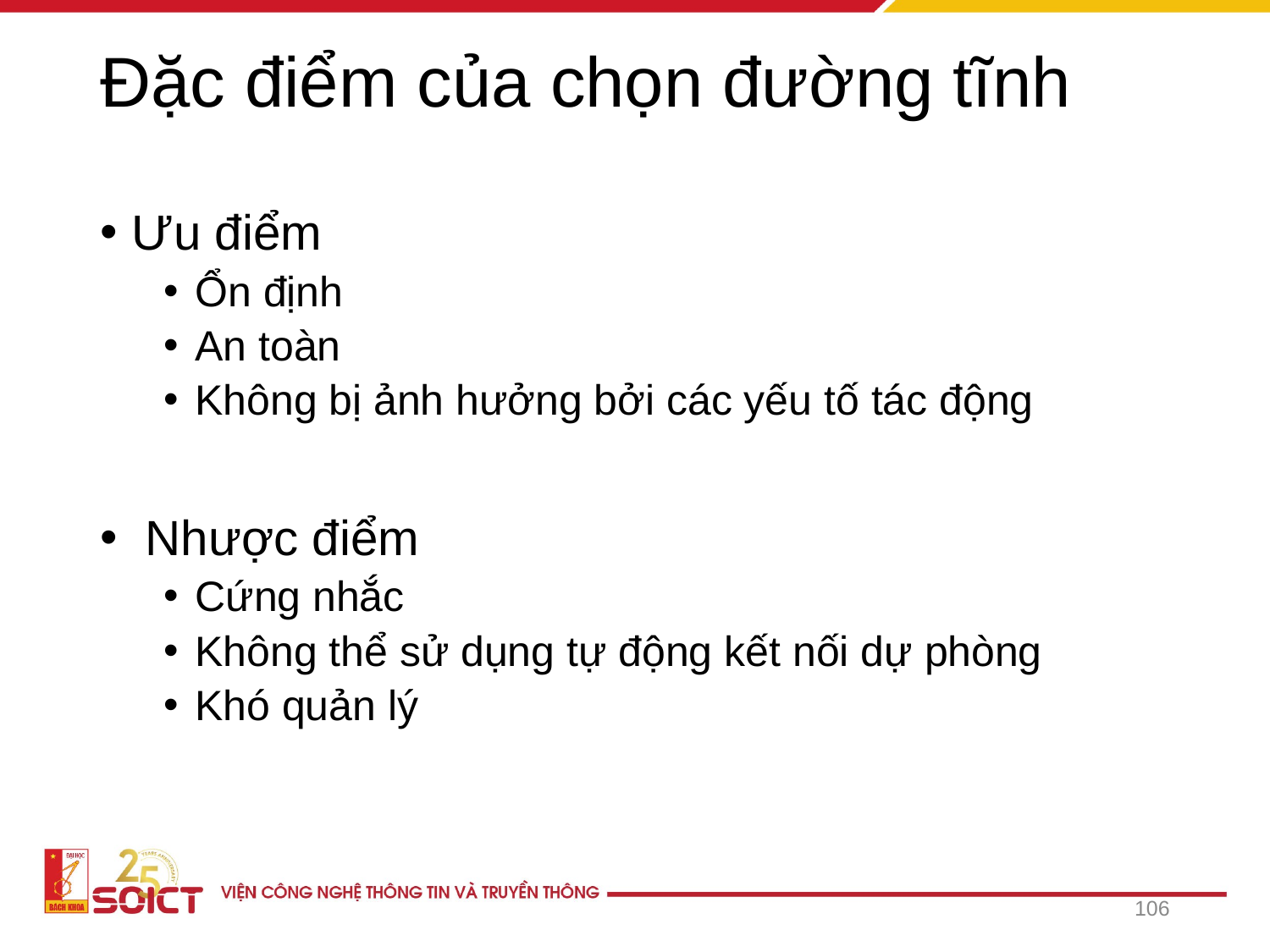

# Đặc điểm của chọn đường tĩnh
Ưu điểm
Ổn định
An toàn
Không bị ảnh hưởng bởi các yếu tố tác động

 Nhược điểm
Cứng nhắc
Không thể sử dụng tự động kết nối dự phòng
Khó quản lý

106